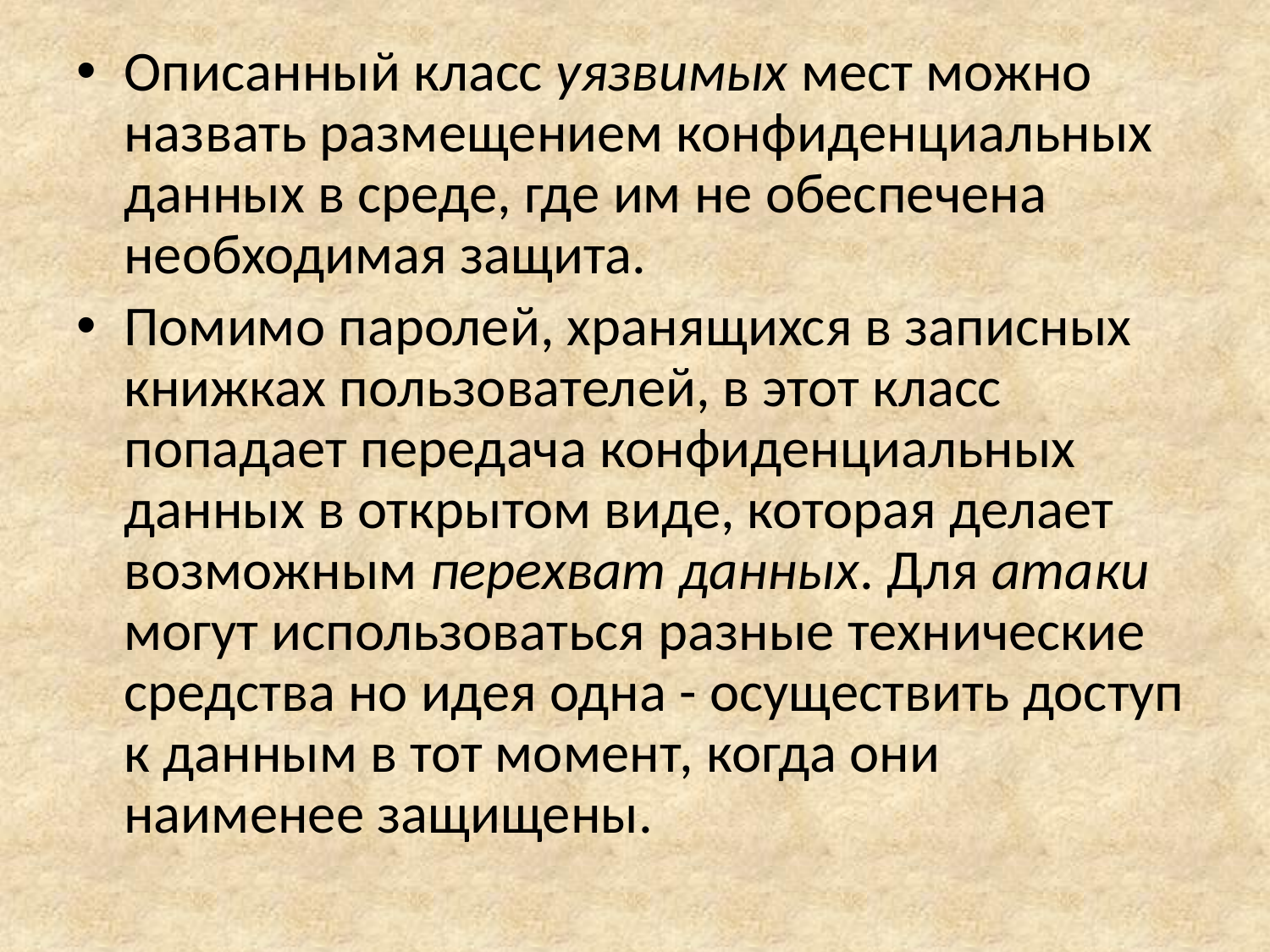

Описанный класс уязвимых мест можно назвать размещением конфиденциальных данных в среде, где им не обеспечена необходимая защита.
Помимо паролей, хранящихся в записных книжках пользователей, в этот класс попадает передача конфиденциальных данных в открытом виде, которая делает возможным перехват данных. Для атаки могут использоваться разные технические средства но идея одна - осуществить доступ к данным в тот момент, когда они наименее защищены.